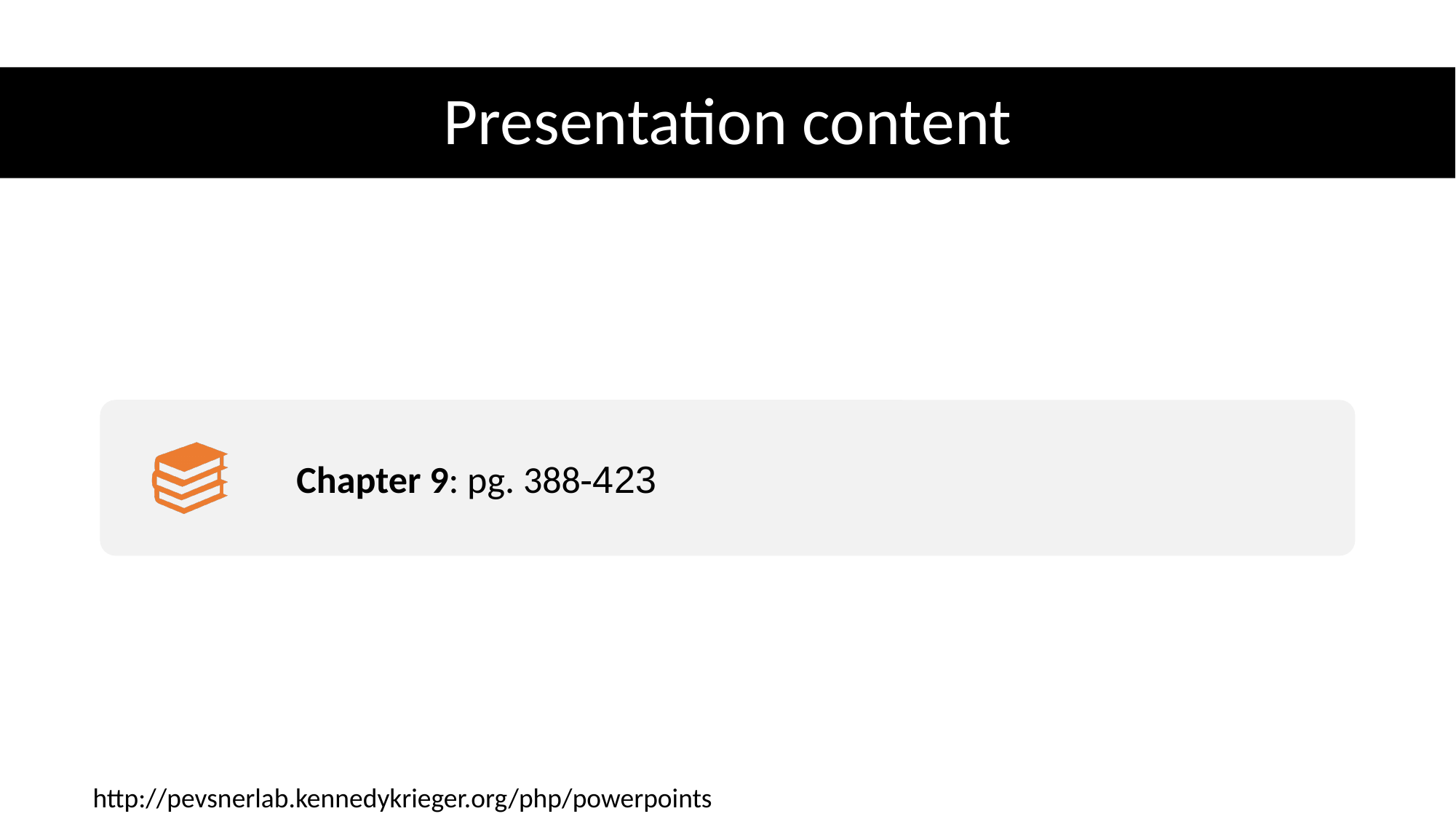

# Presentation content

Chapter 9: pg. 388-423
http://pevsnerlab.kennedykrieger.org/php/powerpoints